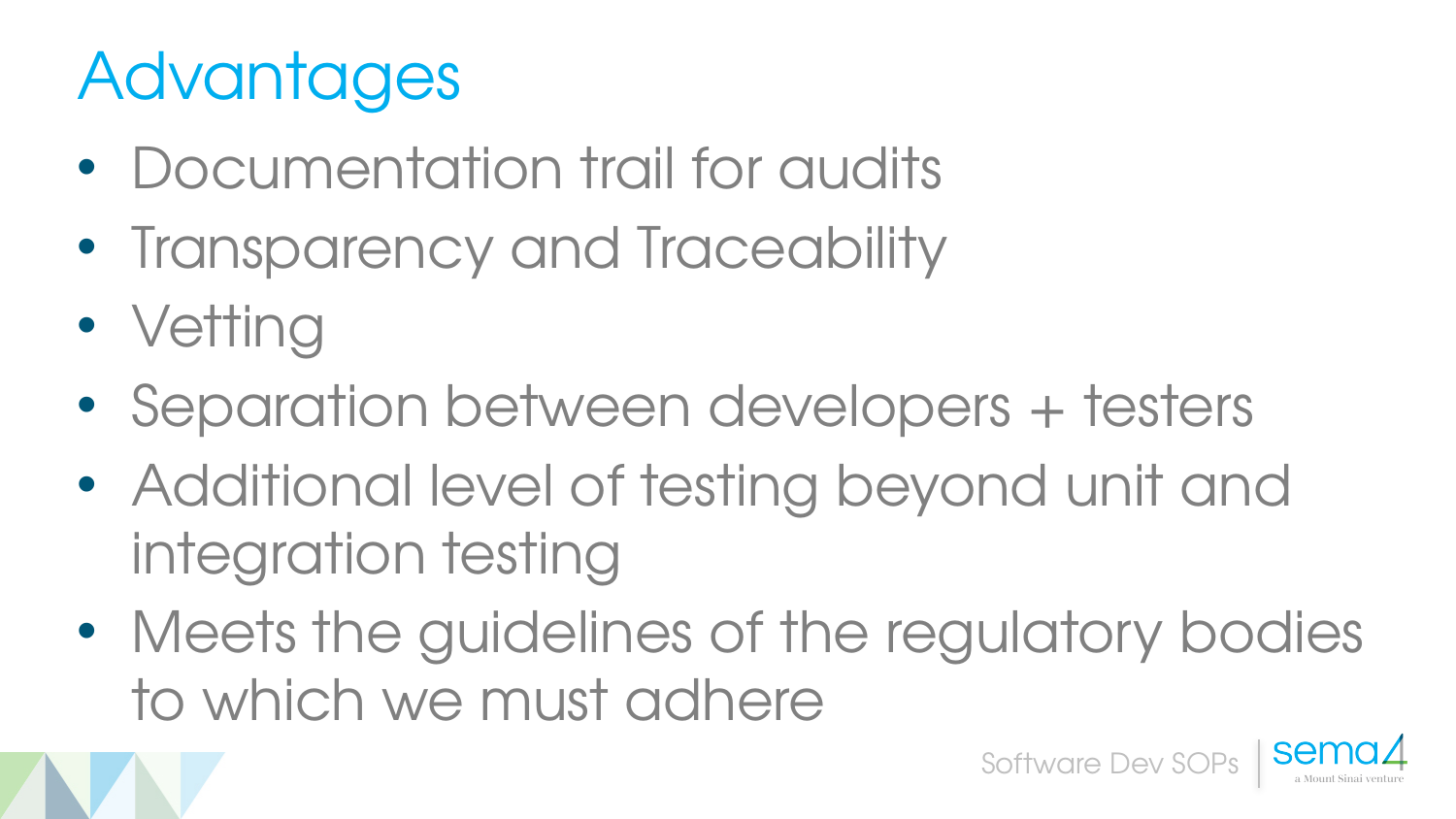

# Advantages
Documentation trail for audits
Transparency and Traceability
Vetting
Separation between developers + testers
Additional level of testing beyond unit and integration testing
Meets the guidelines of the regulatory bodies to which we must adhere
Software Dev SOPs